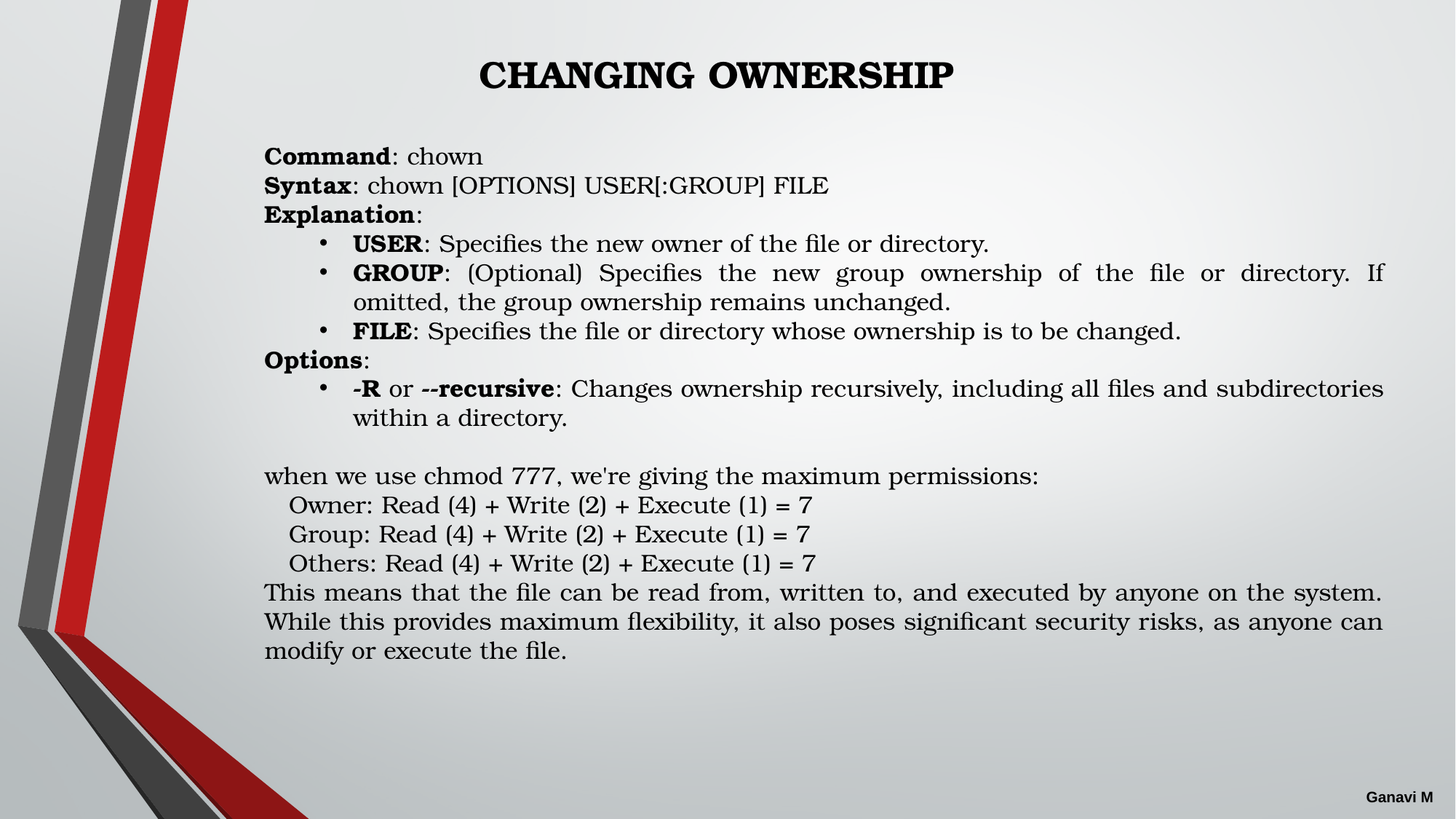

CHANGING OWNERSHIP

Command: chown
Syntax: chown [OPTIONS] USER[:GROUP] FILE
Explanation:
USER: Specifies the new owner of the file or directory.
GROUP: (Optional) Specifies the new group ownership of the file or directory. If omitted, the group ownership remains unchanged.
FILE: Specifies the file or directory whose ownership is to be changed.
Options:
-R or --recursive: Changes ownership recursively, including all files and subdirectories within a directory.

when we use chmod 777, we're giving the maximum permissions:
 Owner: Read (4) + Write (2) + Execute (1) = 7
 Group: Read (4) + Write (2) + Execute (1) = 7
 Others: Read (4) + Write (2) + Execute (1) = 7
This means that the file can be read from, written to, and executed by anyone on the system. While this provides maximum flexibility, it also poses significant security risks, as anyone can modify or execute the file.

Ganavi M